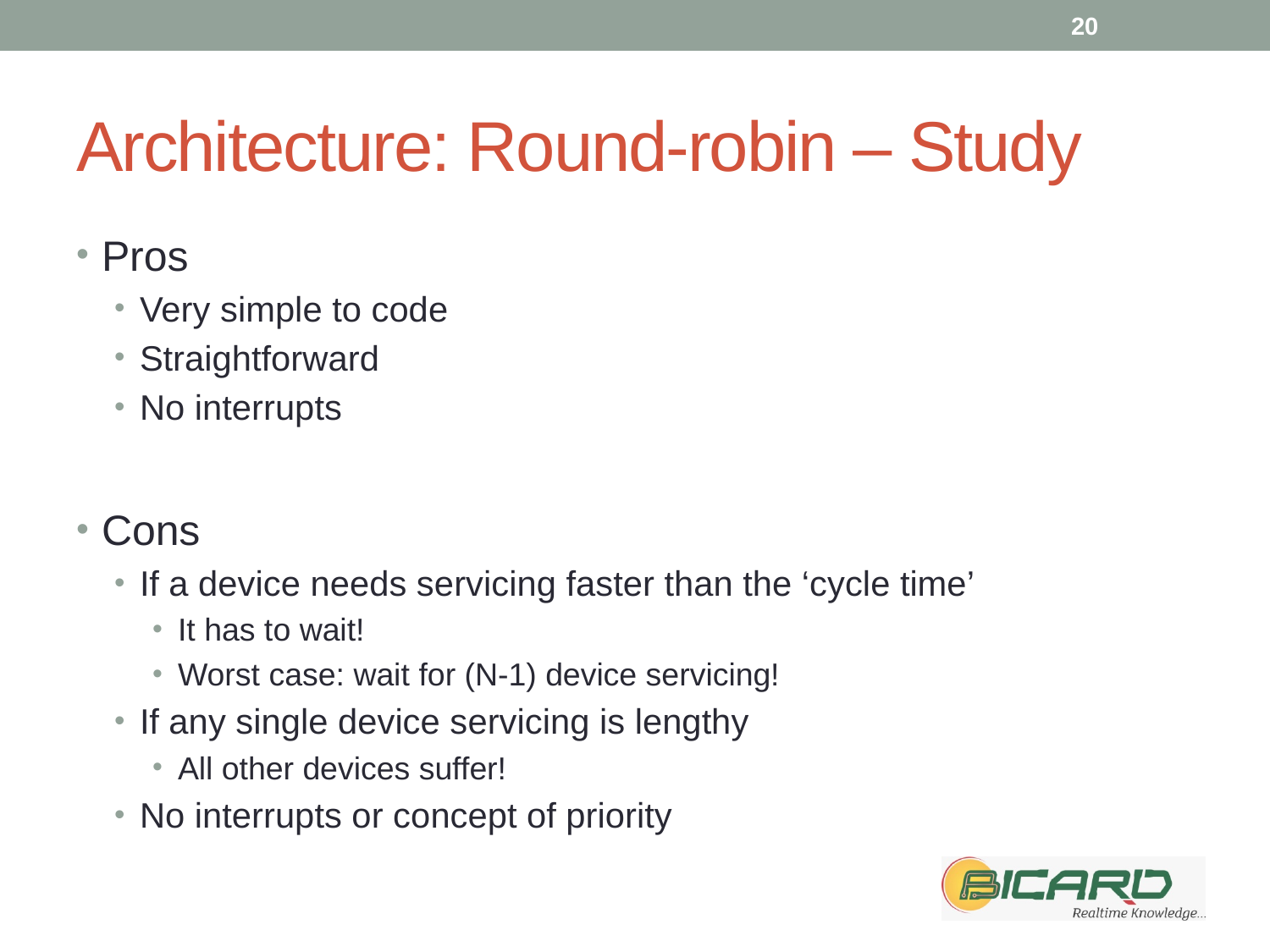

20
# Architecture: Round-robin – Study
Pros
Very simple to code
Straightforward
No interrupts

Cons
If a device needs servicing faster than the ‘cycle time’
It has to wait!
Worst case: wait for (N-1) device servicing!
If any single device servicing is lengthy
All other devices suffer!
No interrupts or concept of priority